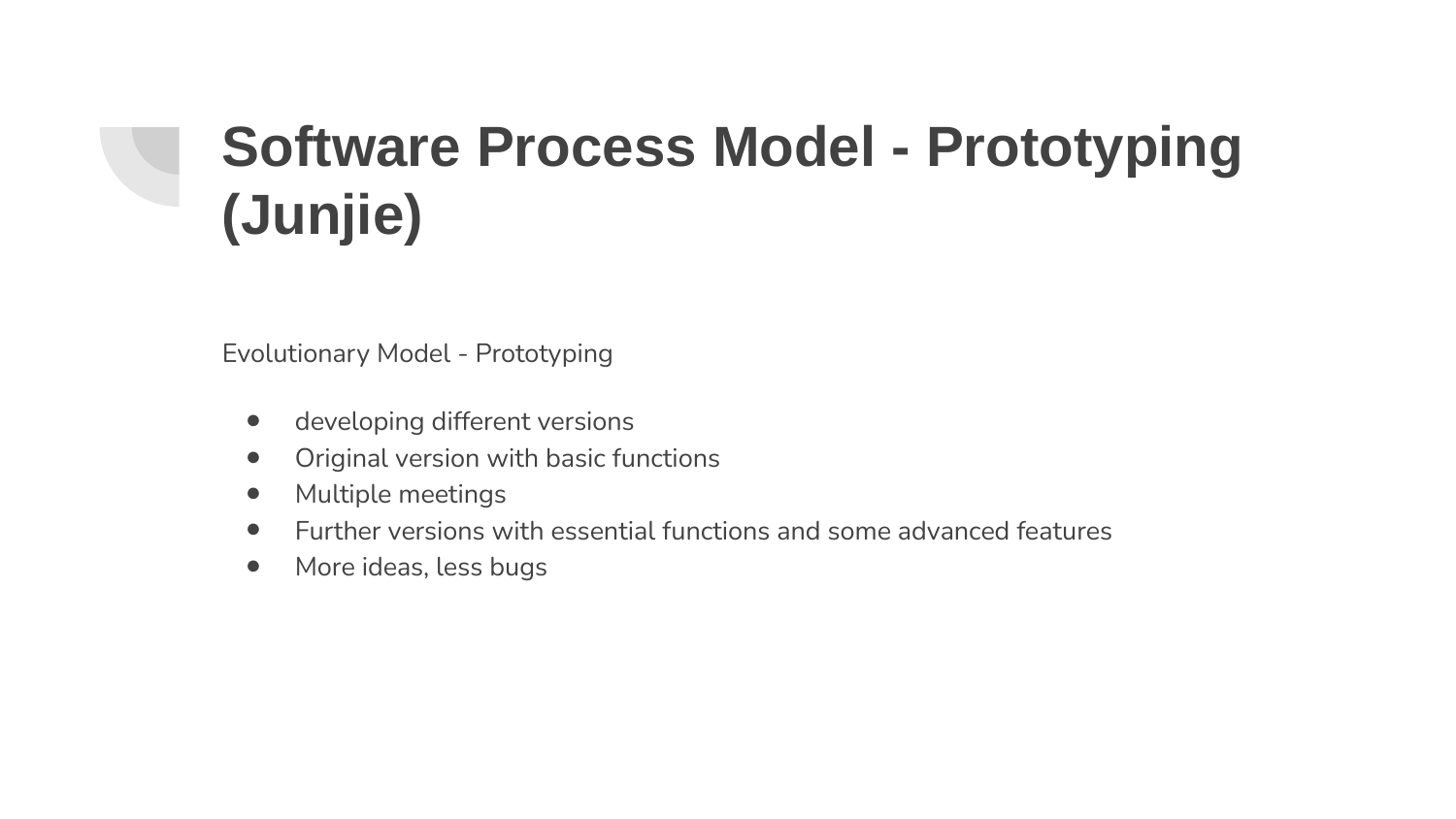

# Software Process Model - Prototyping
(Junjie)
Evolutionary Model - Prototyping
developing different versions
Original version with basic functions
Multiple meetings
Further versions with essential functions and some advanced features
More ideas, less bugs